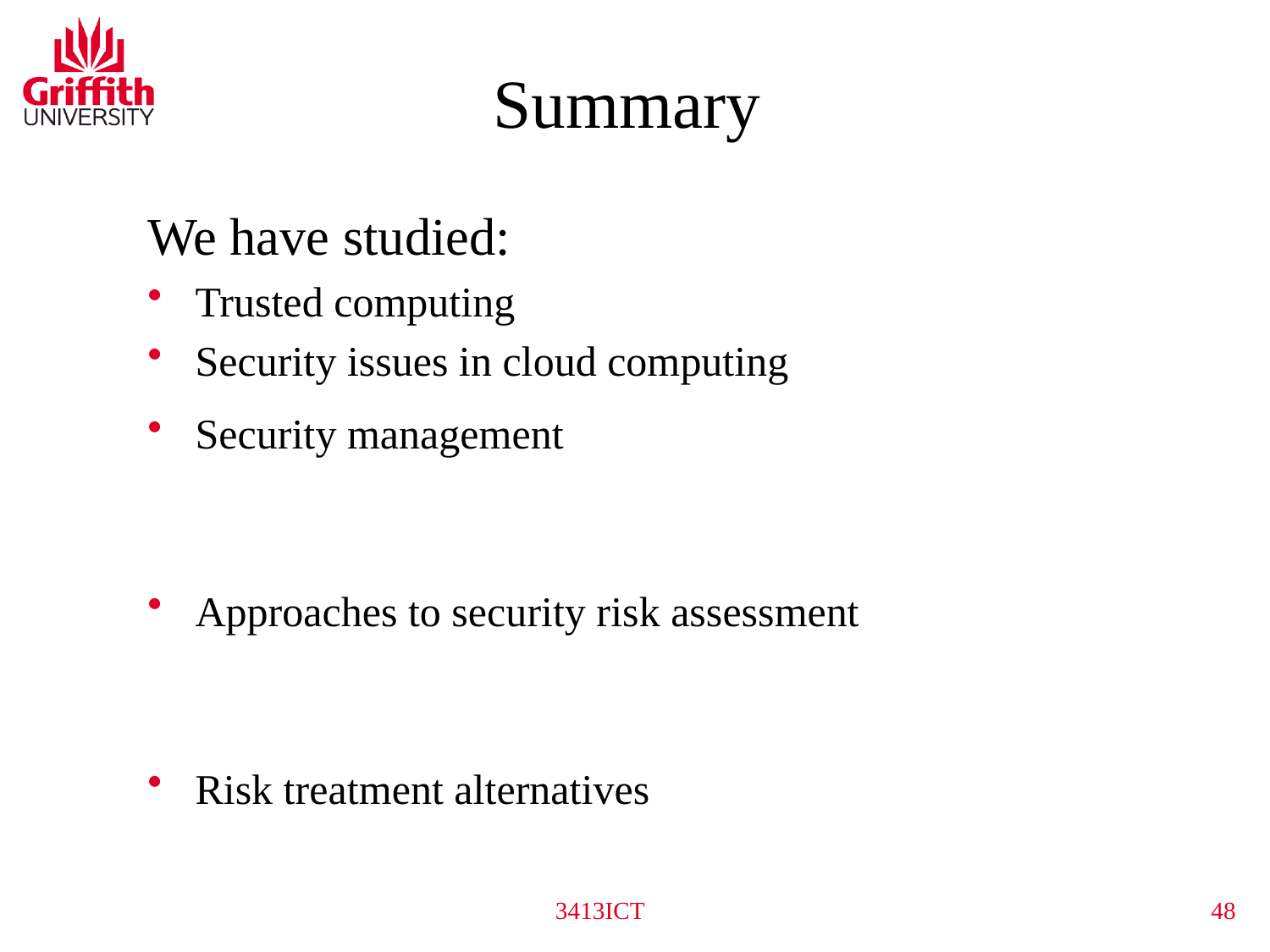

# Summary
We have studied:
Trusted computing
Security issues in cloud computing

Security management

Approaches to security risk assessment

Risk treatment alternatives

3413ICT
 48